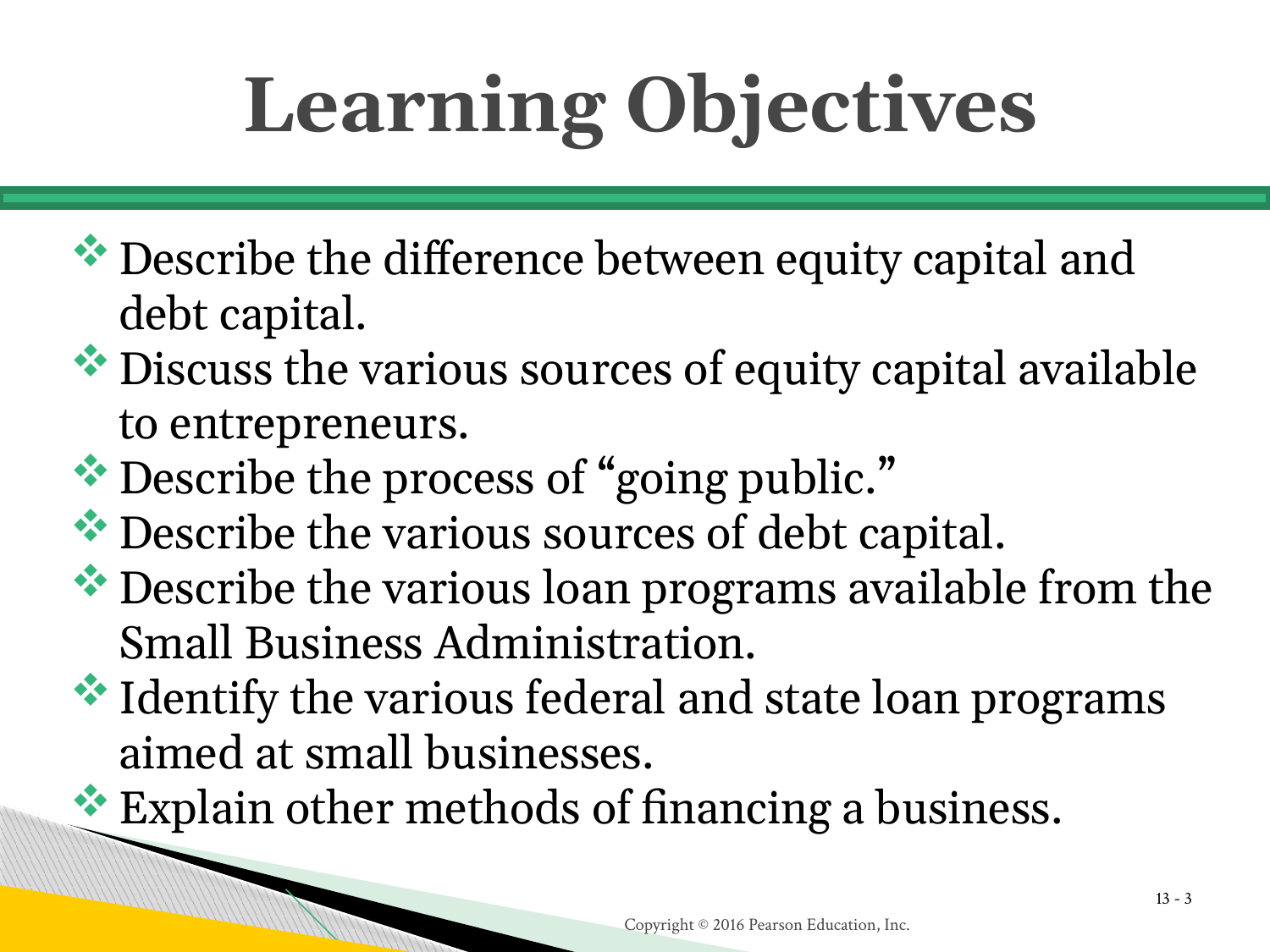

# Learning Objectives
Describe the difference between equity capital and debt capital.
Discuss the various sources of equity capital available to entrepreneurs.
Describe the process of “going public.”
Describe the various sources of debt capital.
Describe the various loan programs available from the Small Business Administration.
Identify the various federal and state loan programs aimed at small businesses.
Explain other methods of financing a business.
13 - 3
Copyright © 2016 Pearson Education, Inc.